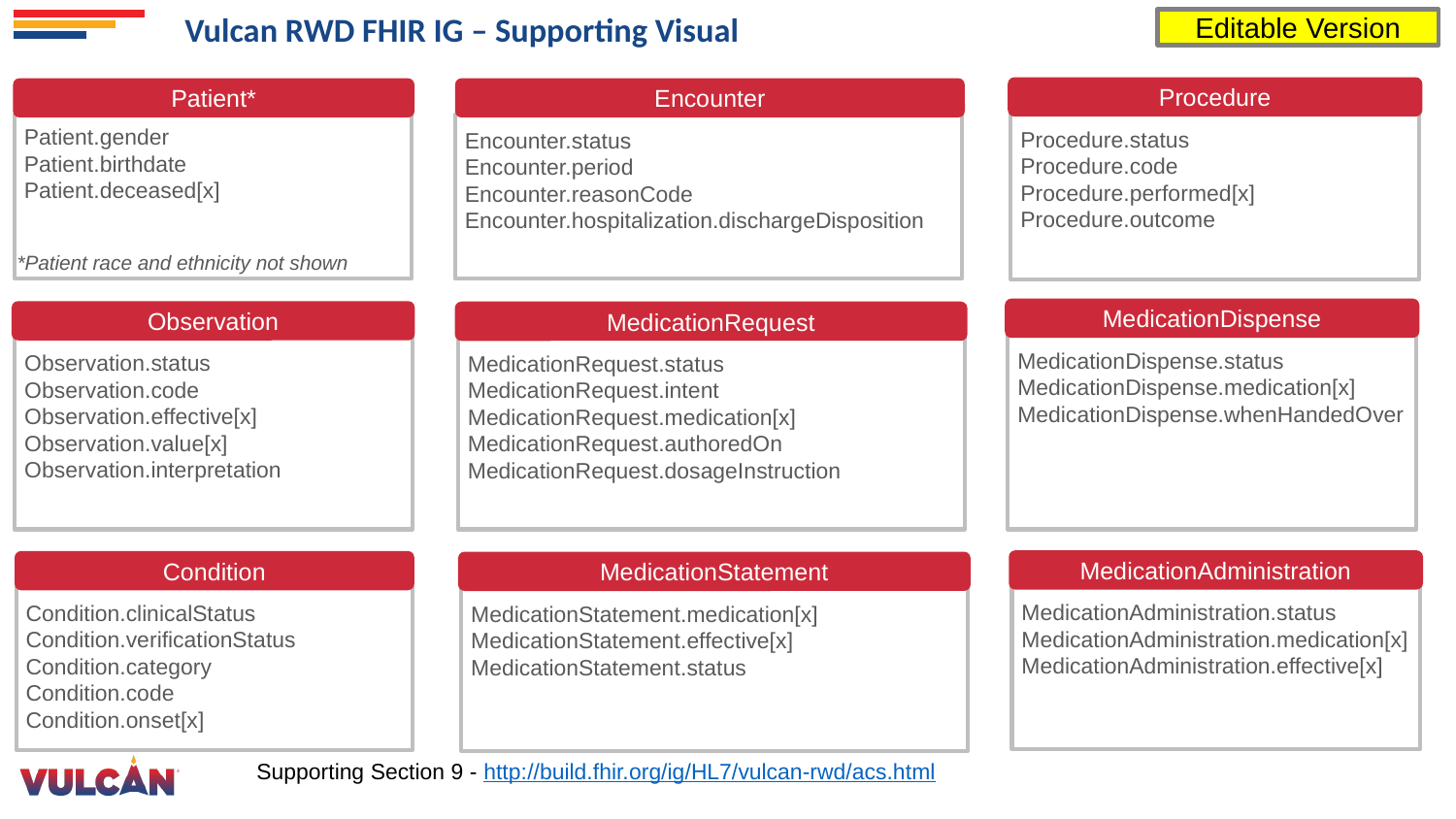

Vulcan RWD FHIR IG – Supporting Visual
Editable Version
Procedure
Patient*
Encounter

Patient.gender
Patient.birthdate
Patient.deceased[x]
Procedure.status
Procedure.code
Procedure.performed[x]
Procedure.outcome
Encounter.status
Encounter.period
Encounter.reasonCode
Encounter.hospitalization.dischargeDisposition
*Patient race and ethnicity not shown
MedicationDispense
Observation
MedicationRequest

MedicationDispense.status MedicationDispense.medication[x]
MedicationDispense.whenHandedOver
Observation.status
Observation.code
Observation.effective[x]
Observation.value[x]
Observation.interpretation
MedicationRequest.status
MedicationRequest.intent
MedicationRequest.medication[x]
MedicationRequest.authoredOn
MedicationRequest.dosageInstruction

MedicationAdministration
Condition
MedicationStatement

MedicationAdministration.status
MedicationAdministration.medication[x]
MedicationAdministration.effective[x]
Condition.clinicalStatus
Condition.verificationStatus
Condition.category
Condition.code
Condition.onset[x]
MedicationStatement.medication[x]
MedicationStatement.effective[x]
MedicationStatement.status
Supporting Section 9 - http://build.fhir.org/ig/HL7/vulcan-rwd/acs.html